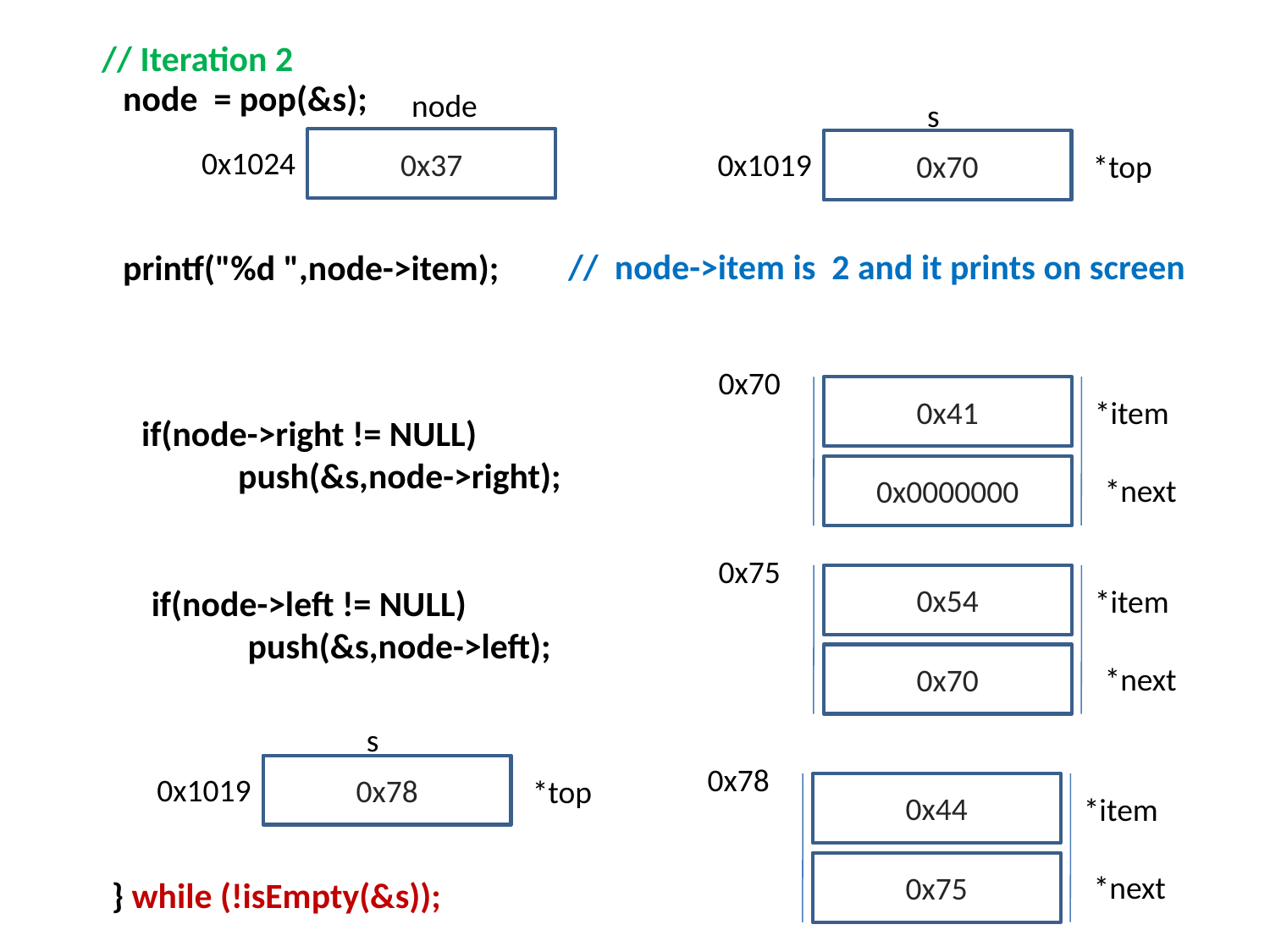

// Iteration 2

node  = pop(&s);

node
s
0x37
0x70
0x1024
0x1019
*top
//  node->item is  2 and it prints on screen

printf("%d ",node->item);

0x70
0x41
*item
if(node->right != NULL)
            push(&s,node->right);

0x0000000
*next
0x75
0x54
*item
if(node->left != NULL)
            push(&s,node->left);

0x70
*next
s
0x78
0x78
0x1019
*top
0x44
*item
0x75
*next
} while (!isEmpty(&s));